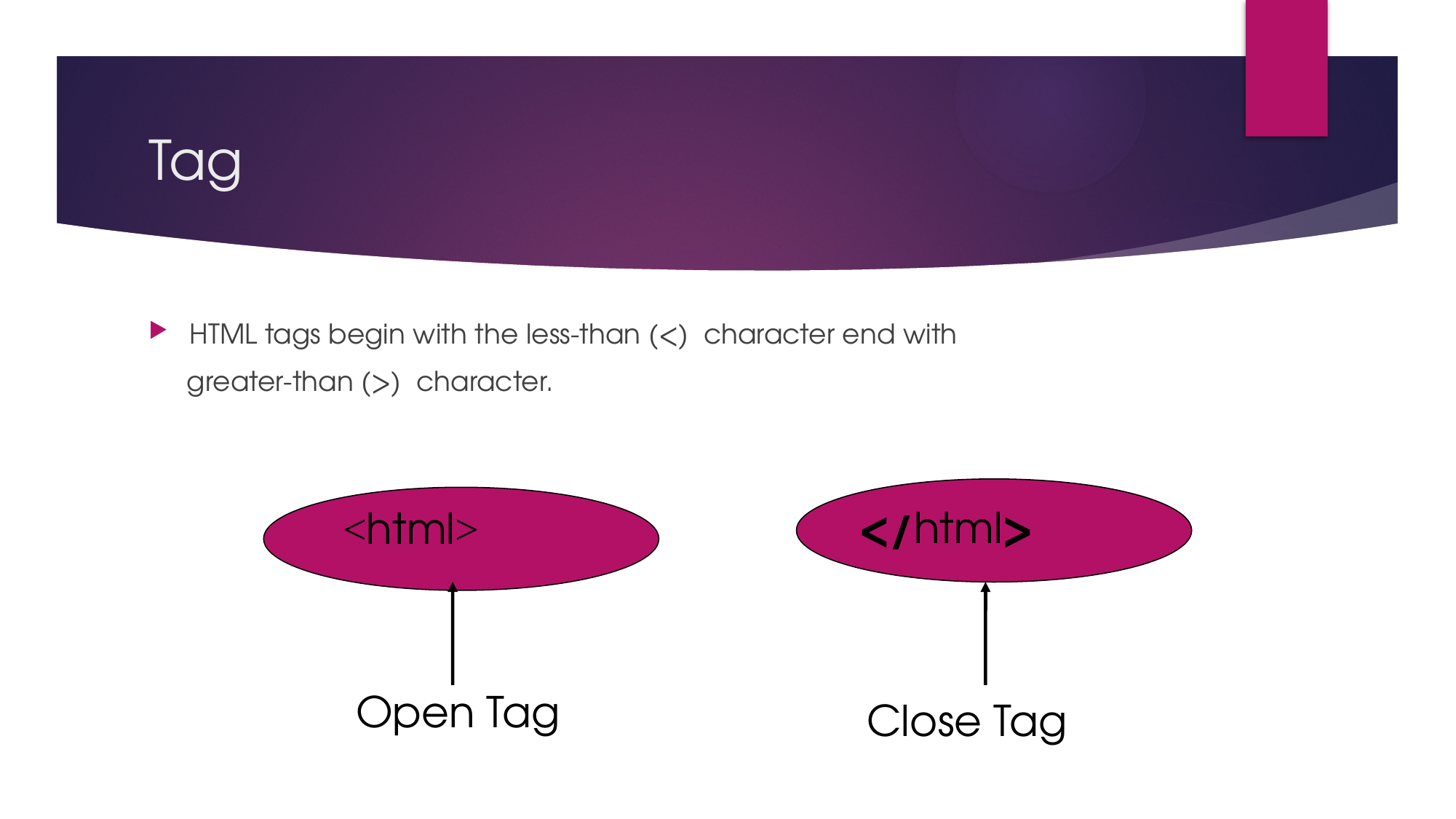

# Tag
HTML tags begin with the less-than (<)  character end with
     greater-than (>)  character.

              </html>

<html>

    Open Tag
Close Tag